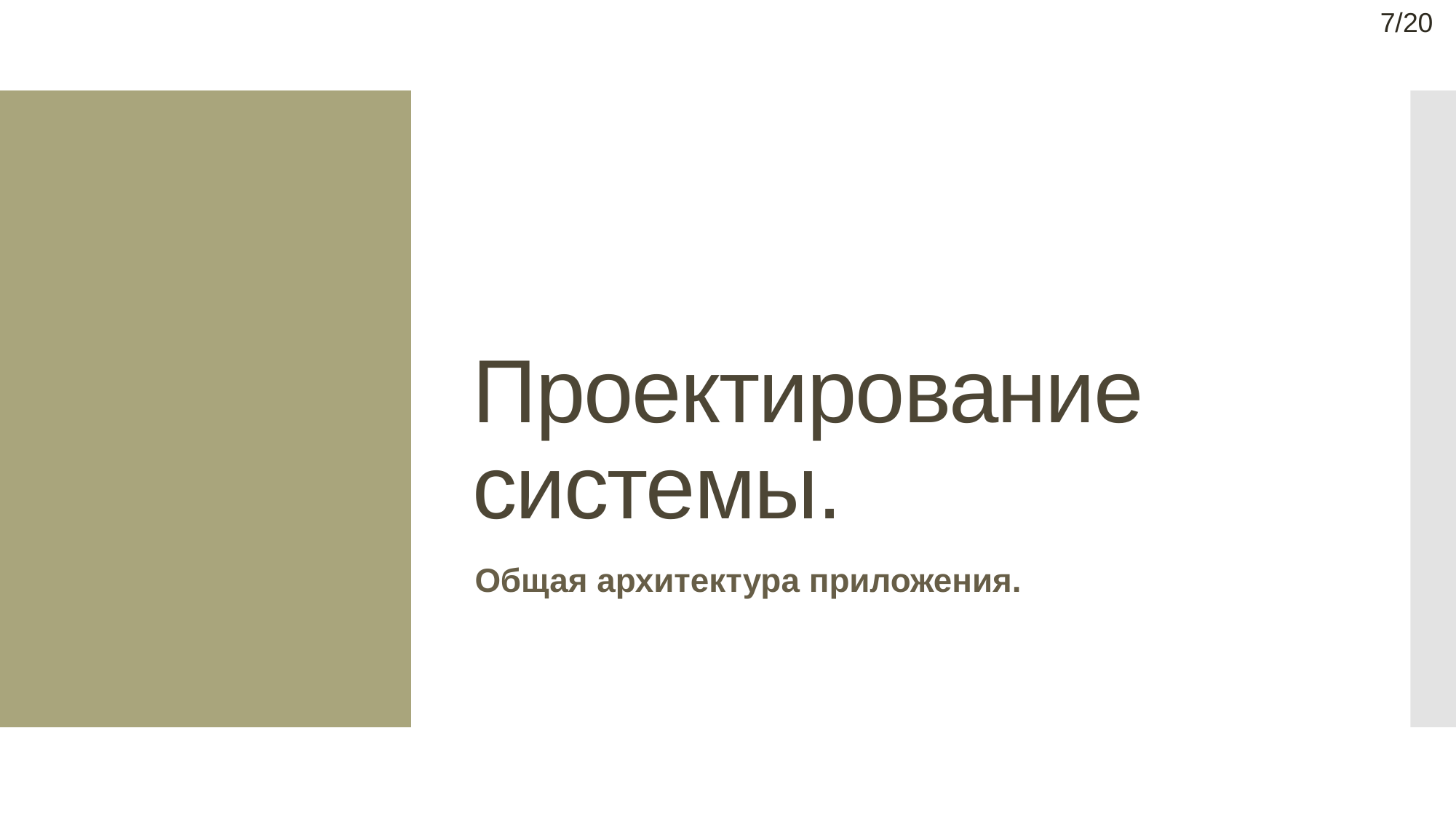

7/20
# Проектирование системы.
Общая архитектура приложения.